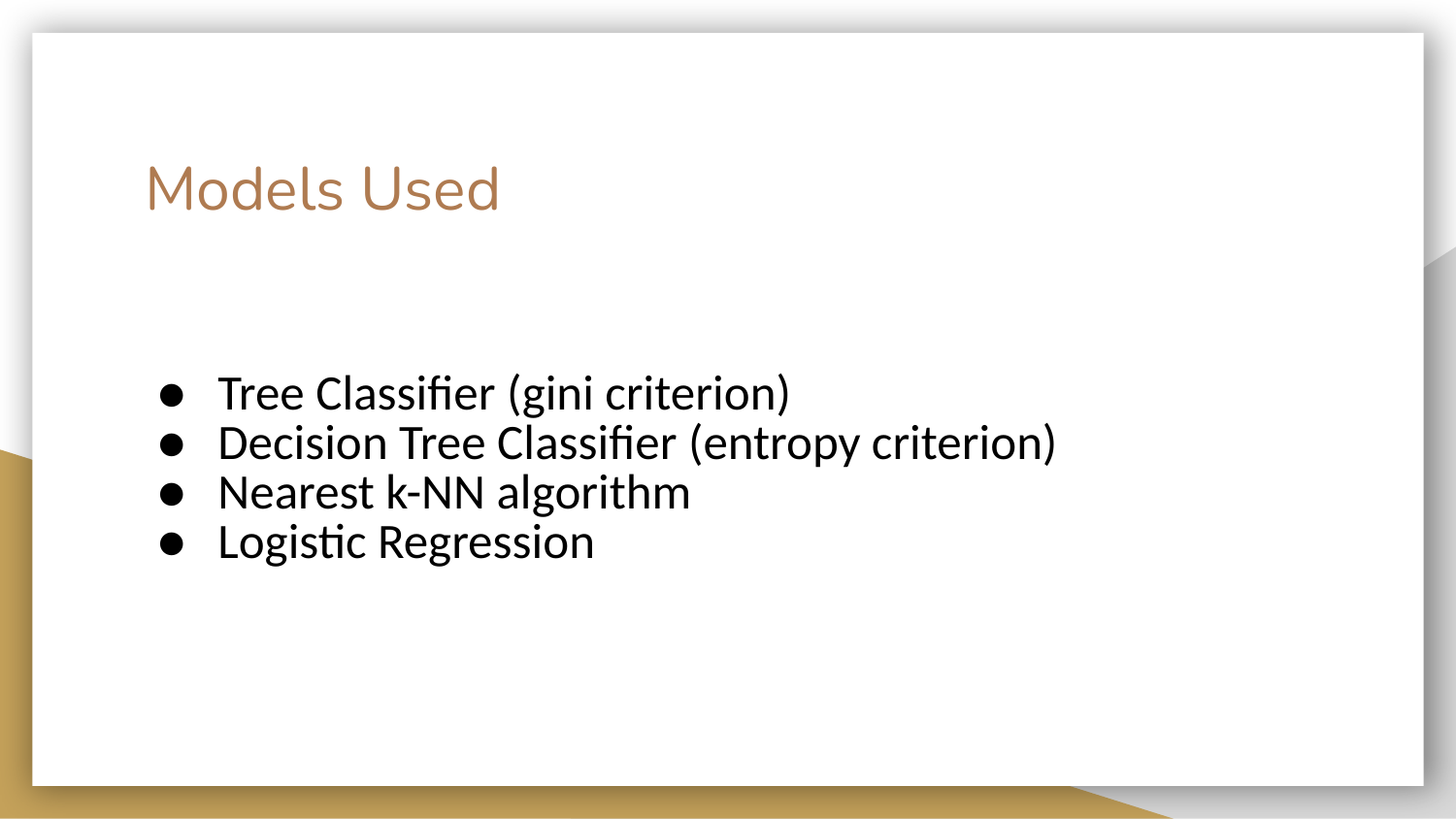

# Models Used

Tree Classifier (gini criterion)
Decision Tree Classifier (entropy criterion)
Nearest k-NN algorithm
Logistic Regression